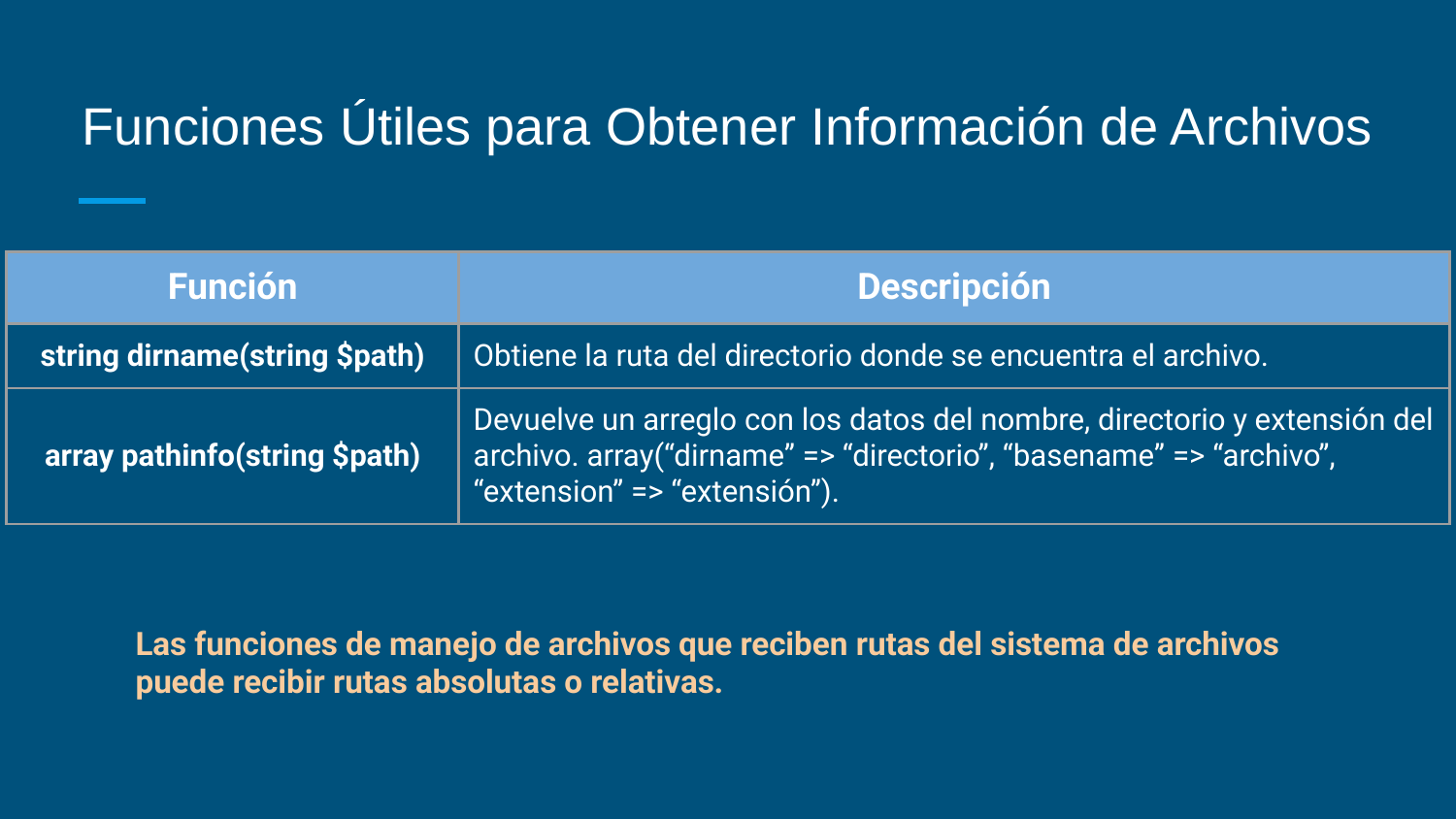

# Funciones Útiles para Obtener Información de Archivos
| Función | Descripción |
| --- | --- |
| string dirname(string $path) | Obtiene la ruta del directorio donde se encuentra el archivo. |
| array pathinfo(string $path) | Devuelve un arreglo con los datos del nombre, directorio y extensión del archivo. array(“dirname” => “directorio”, “basename” => “archivo”, “extension” => “extensión”). |
Las funciones de manejo de archivos que reciben rutas del sistema de archivos puede recibir rutas absolutas o relativas.